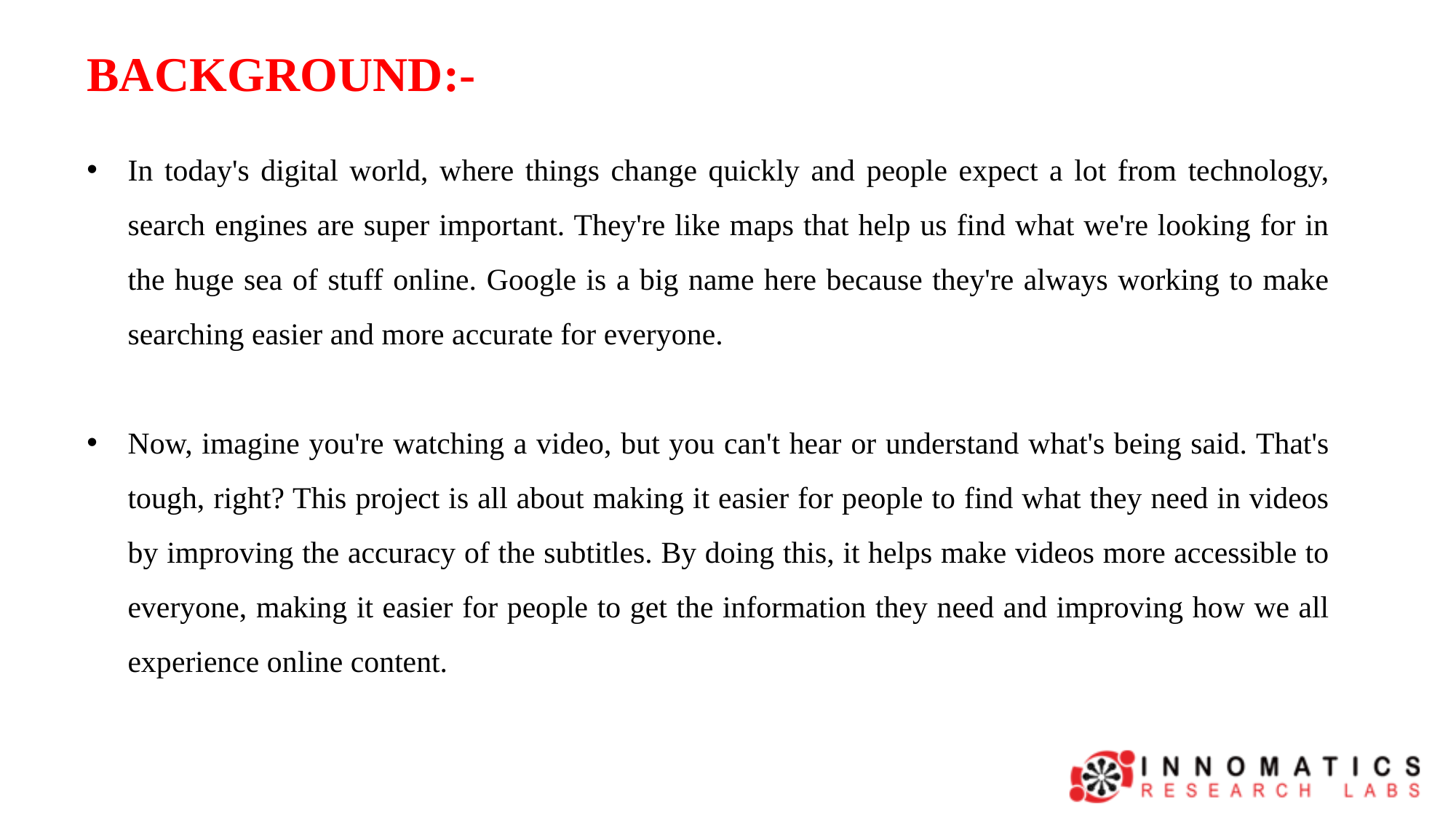

BACKGROUND:-
In today's digital world, where things change quickly and people expect a lot from technology, search engines are super important. They're like maps that help us find what we're looking for in the huge sea of stuff online. Google is a big name here because they're always working to make searching easier and more accurate for everyone.

Now, imagine you're watching a video, but you can't hear or understand what's being said. That's tough, right? This project is all about making it easier for people to find what they need in videos by improving the accuracy of the subtitles. By doing this, it helps make videos more accessible to everyone, making it easier for people to get the information they need and improving how we all experience online content.